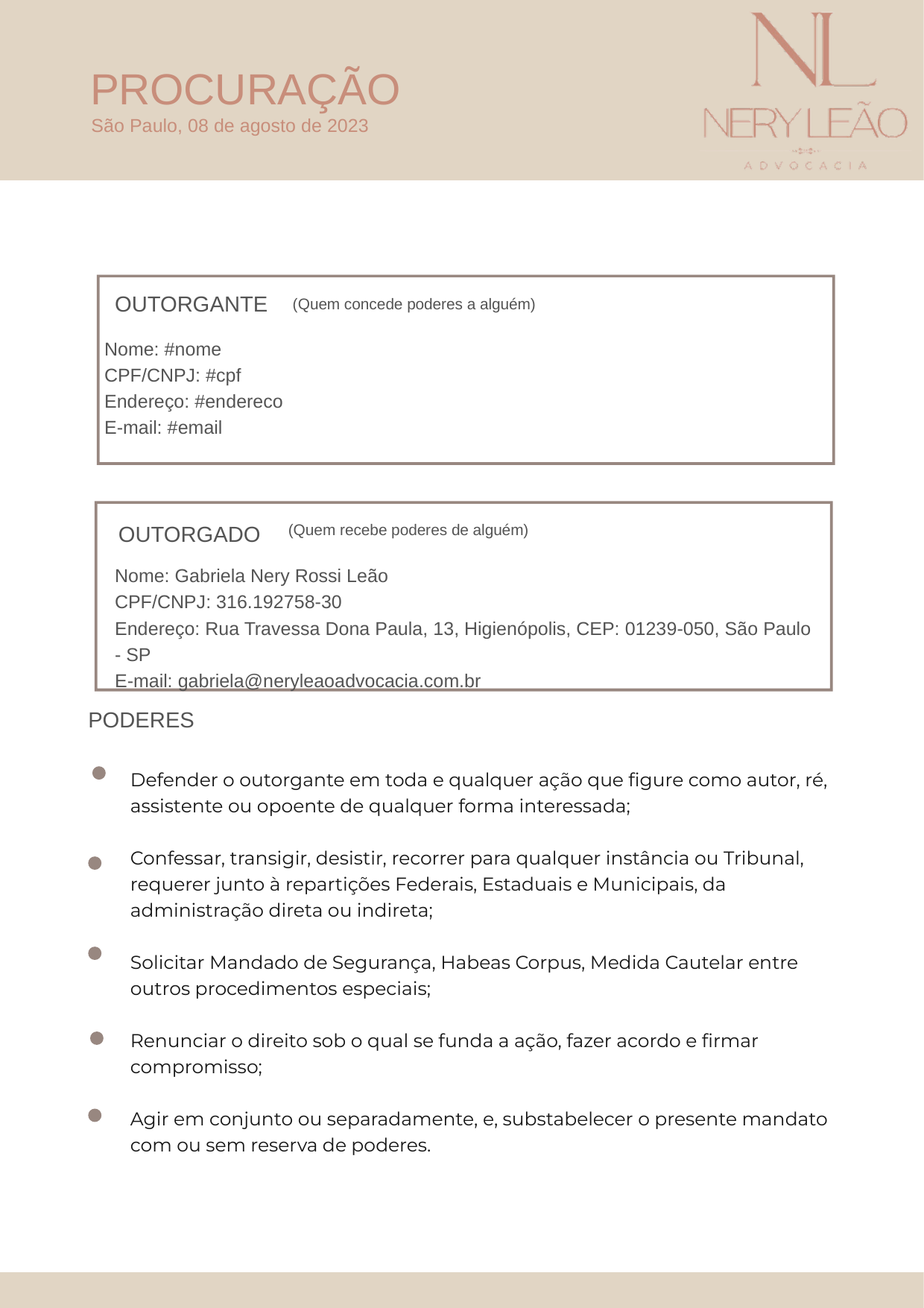

PROCURAÇÃO
São Paulo, 08 de agosto de 2023

OUTORGANTE

(Quem concede poderes a alguém)
Nome: #nome
CPF/CNPJ: #cpf
Endereço: #endereco
E-mail: #email

OUTORGADO
(Quem recebe poderes de alguém)
Nome: Gabriela Nery Rossi Leão
CPF/CNPJ: 316.192758-30
Endereço: Rua Travessa Dona Paula, 13, Higienópolis, CEP: 01239-050, São Paulo - SP
E-mail: gabriela@neryleaoadvocacia.com.br
PODERES
Defender o outorgante em toda e qualquer ação que figure como autor, ré, assistente ou opoente de qualquer forma interessada;

Confessar, transigir, desistir, recorrer para qualquer instância ou Tribunal, requerer junto à repartições Federais, Estaduais e Municipais, da administração direta ou indireta;

Solicitar Mandado de Segurança, Habeas Corpus, Medida Cautelar entre outros procedimentos especiais;

Renunciar o direito sob o qual se funda a ação, fazer acordo e firmar compromisso;

Agir em conjunto ou separadamente, e, substabelecer o presente mandato com ou sem reserva de poderes.